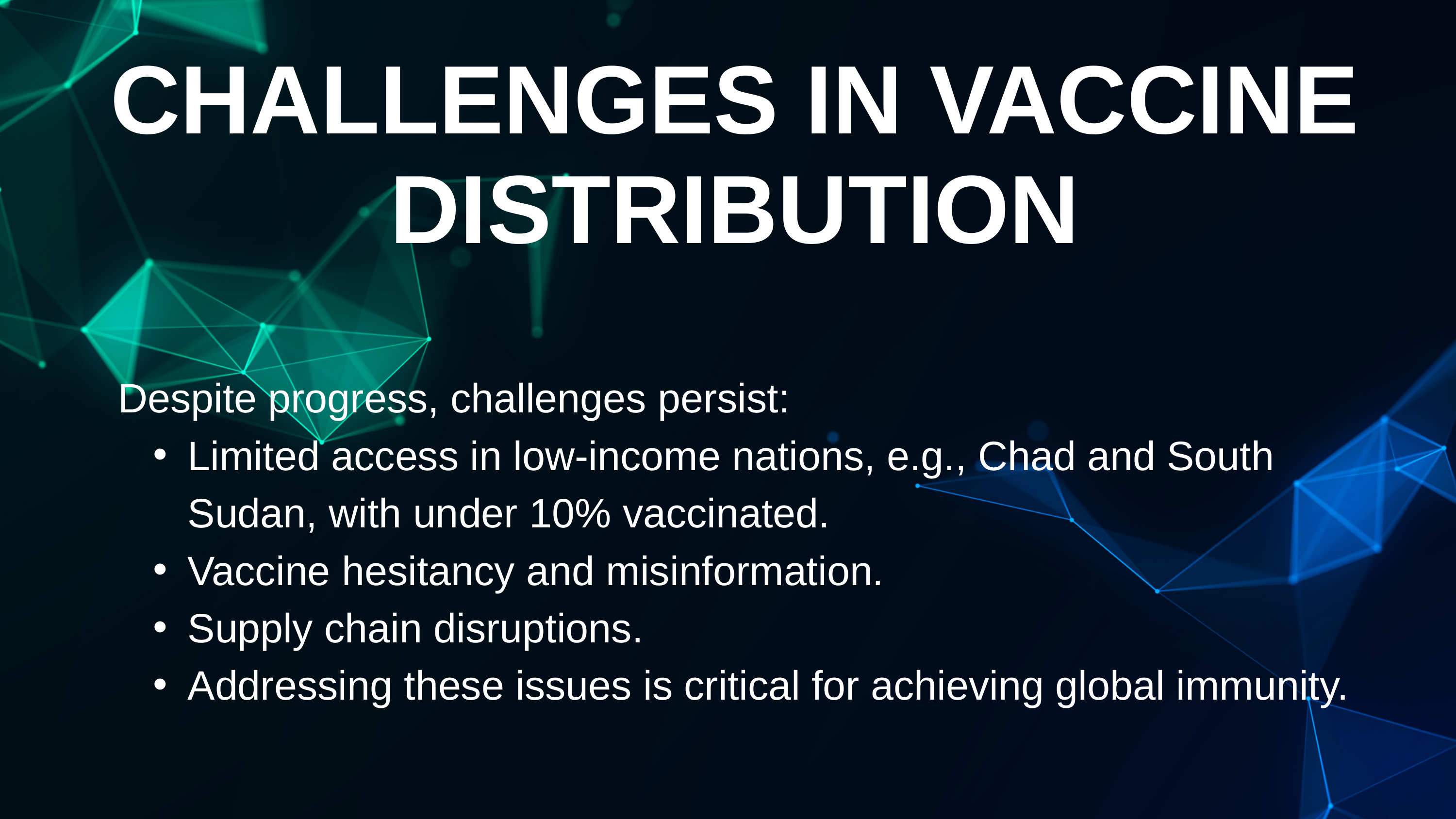

CHALLENGES IN VACCINE DISTRIBUTION
Despite progress, challenges persist:
Limited access in low-income nations, e.g., Chad and South Sudan, with under 10% vaccinated.
Vaccine hesitancy and misinformation.
Supply chain disruptions.
Addressing these issues is critical for achieving global immunity.